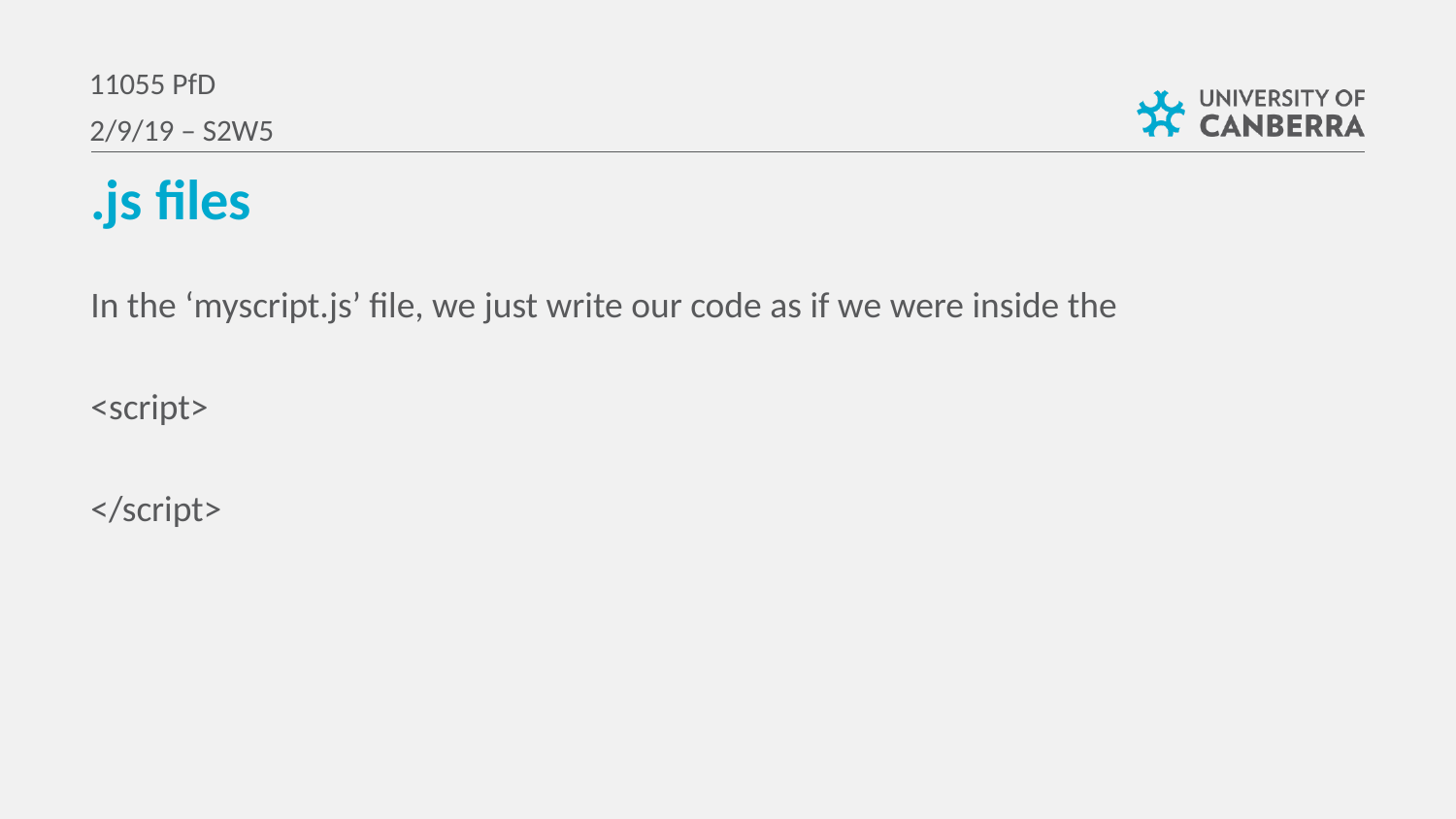

11055 PfD
2/9/19 – S2W5
.js files
In the ‘myscript.js’ file, we just write our code as if we were inside the

<script>

</script>